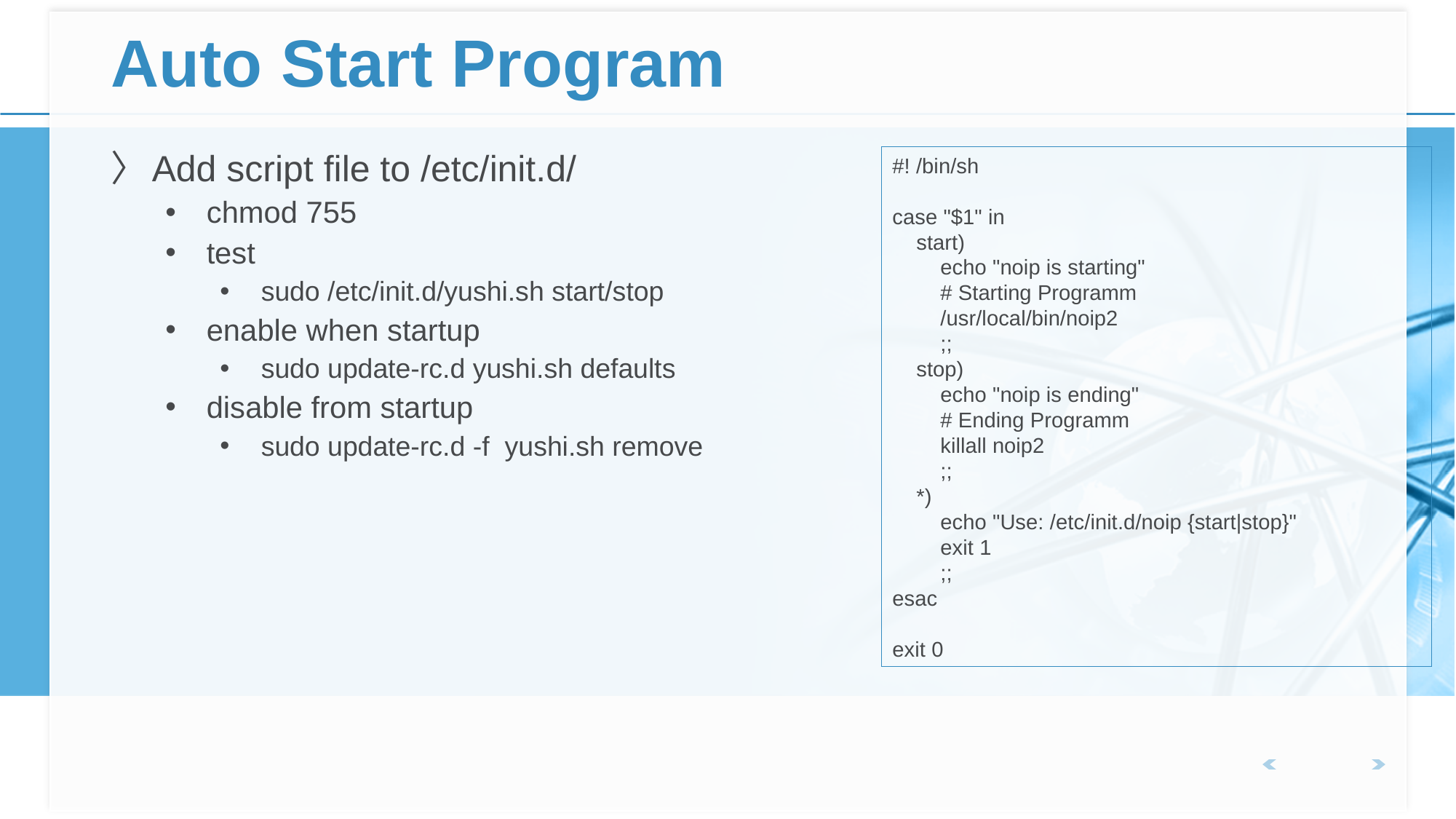

# Auto Start Program
Add script file to /etc/init.d/
chmod 755
test
sudo /etc/init.d/yushi.sh start/stop
enable when startup
sudo update-rc.d yushi.sh defaults
disable from startup
sudo update-rc.d -f  yushi.sh remove

#! /bin/sh

case "$1" in
    start)
        echo "noip is starting"
        # Starting Programm
        /usr/local/bin/noip2
        ;;
    stop)
        echo "noip is ending"
        # Ending Programm
        killall noip2
        ;;
    *)
        echo "Use: /etc/init.d/noip {start|stop}"
        exit 1
        ;;
esac

exit 0